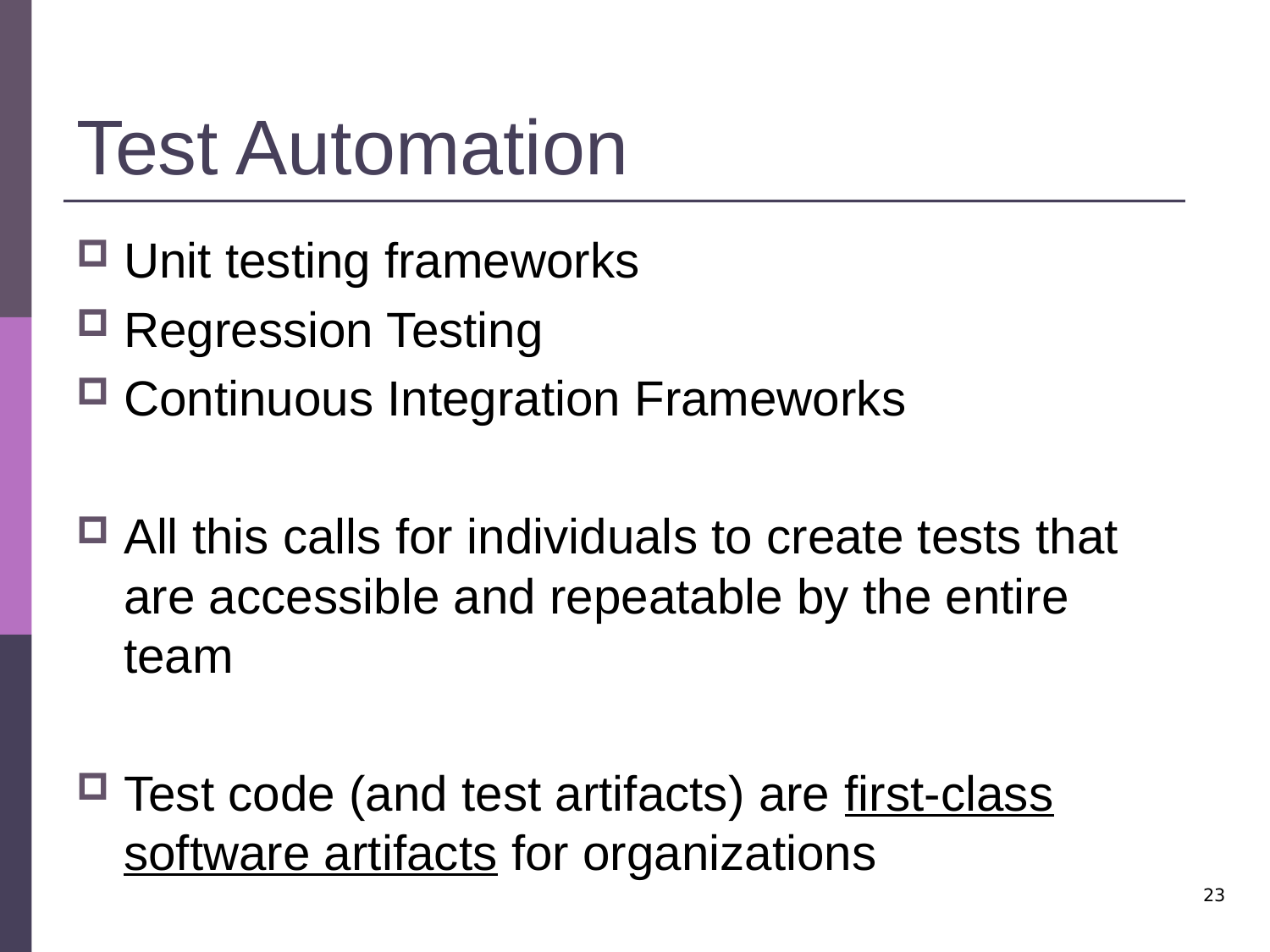

# Test Automation
Unit testing frameworks
Regression Testing
Continuous Integration Frameworks

All this calls for individuals to create tests that are accessible and repeatable by the entire team

Test code (and test artifacts) are first-class software artifacts for organizations
23